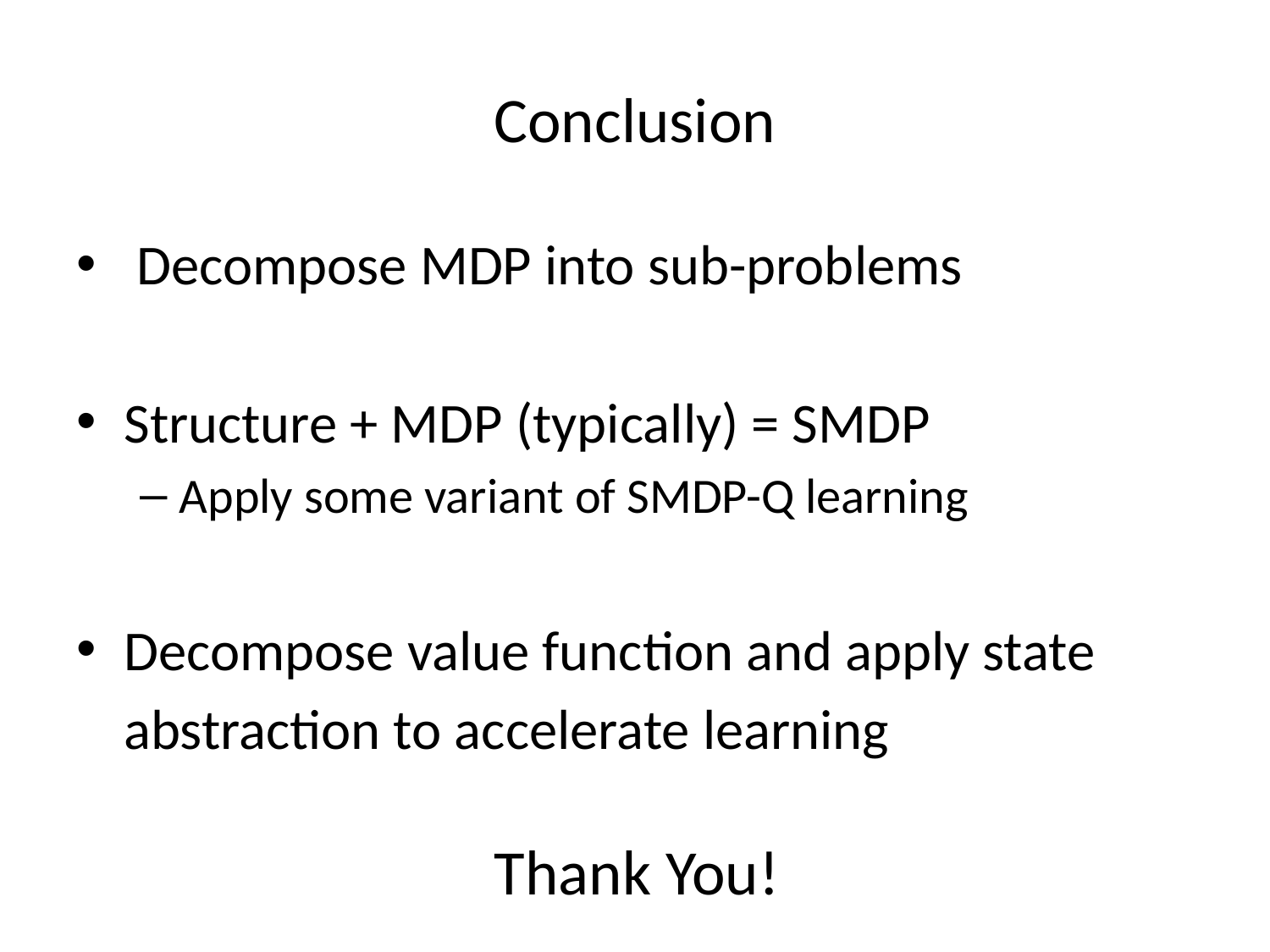

# Conclusion
 Decompose MDP into sub-problems

Structure + MDP (typically) = SMDP
Apply some variant of SMDP-Q learning

Decompose value function and apply state
	abstraction to accelerate learning
Thank You!